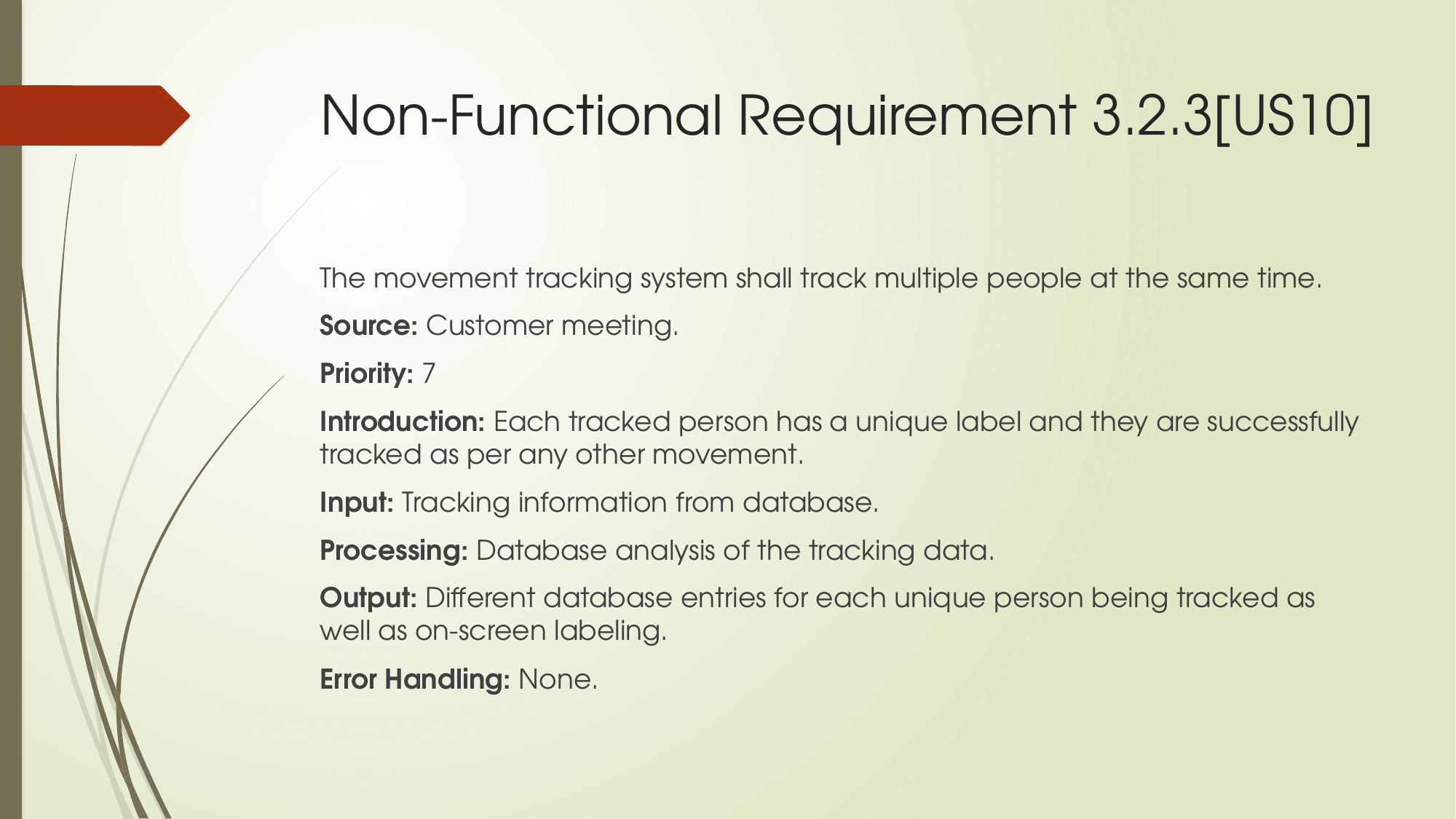

# Non-Functional Requirement 3.2.3[US10]
The movement tracking system shall track multiple people at the same time.
Source: Customer meeting.
Priority: 7
Introduction: Each tracked person has a unique label and they are successfully tracked as per any other movement.
Input: Tracking information from database.
Processing: Database analysis of the tracking data.
Output: Different database entries for each unique person being tracked as well as on-screen labeling.
Error Handling: None.